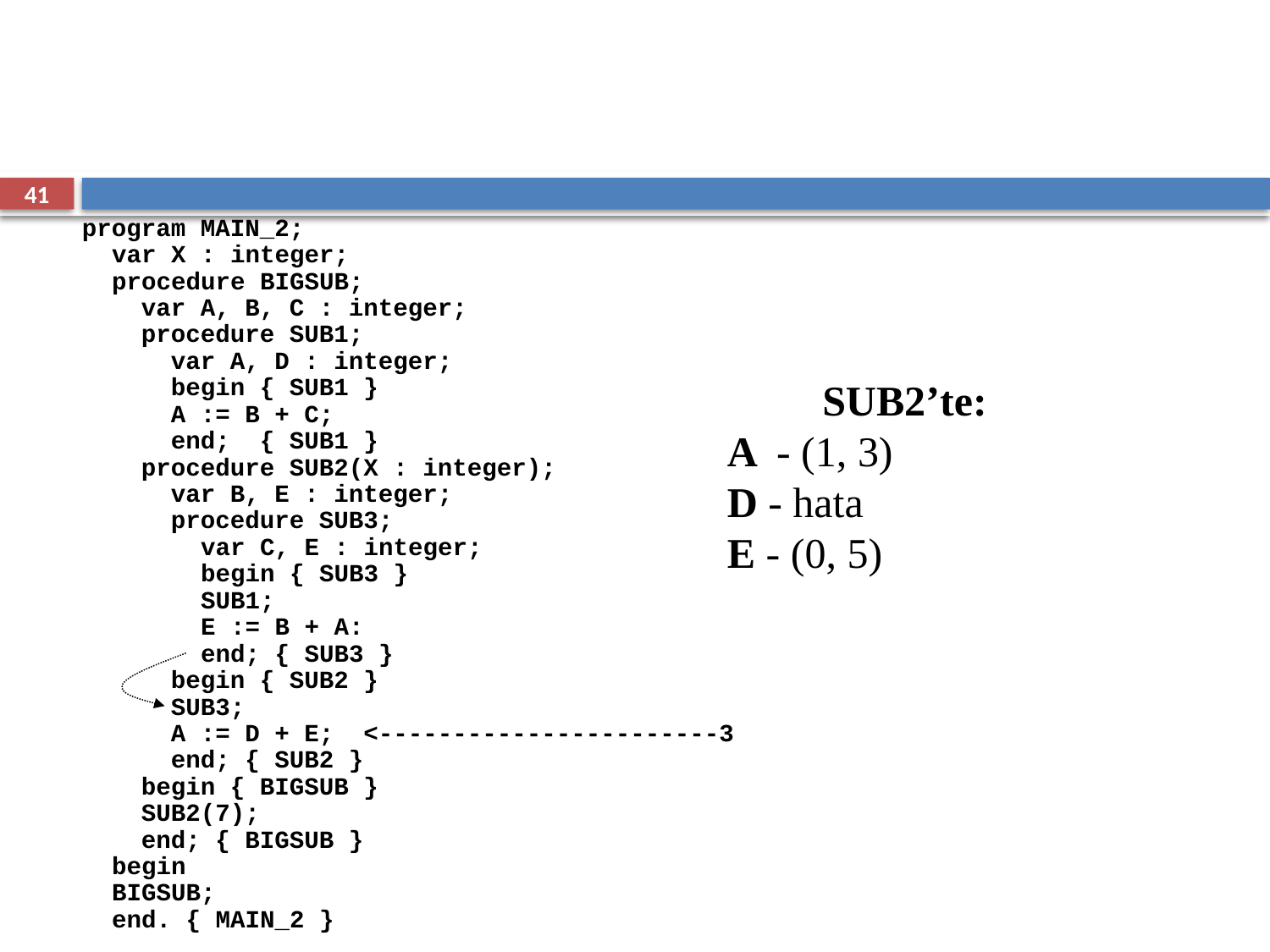

41
program MAIN_2;
  var X : integer;
  procedure BIGSUB;
    var A, B, C : integer;
    procedure SUB1;
      var A, D : integer;
      begin { SUB1 }
      A := B + C;
      end;  { SUB1 }
    procedure SUB2(X : integer);
      var B, E : integer;
      procedure SUB3;
        var C, E : integer;
        begin { SUB3 }
        SUB1;
        E := B + A:
        end; { SUB3 }
      begin { SUB2 }
      SUB3;
      A := D + E;  <-----------------------3
      end; { SUB2 }
    begin { BIGSUB }
    SUB2(7);
    end; { BIGSUB }
  begin
  BIGSUB;
  end. { MAIN_2 }
	SUB2’te:
   A  - (1, 3)
   D - hata
   E - (0, 5)